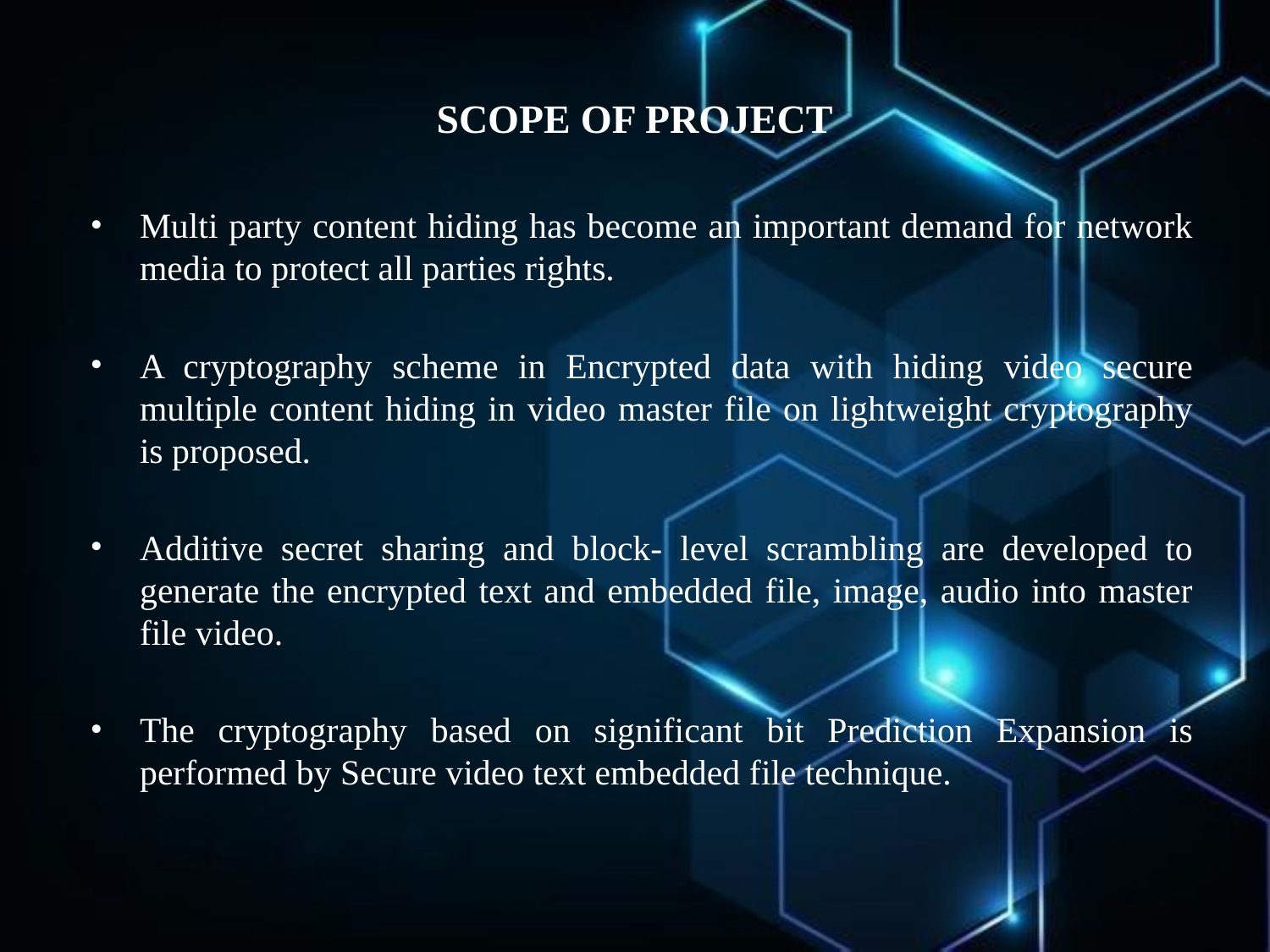

# SCOPE OF PROJECT
Multi party content hiding has become an important demand for network media to protect all parties rights.

A cryptography scheme in Encrypted data with hiding video secure multiple content hiding in video master file on lightweight cryptography is proposed.

Additive secret sharing and block- level scrambling are developed to generate the encrypted text and embedded file, image, audio into master file video.

The cryptography based on significant bit Prediction Expansion is performed by Secure video text embedded file technique.